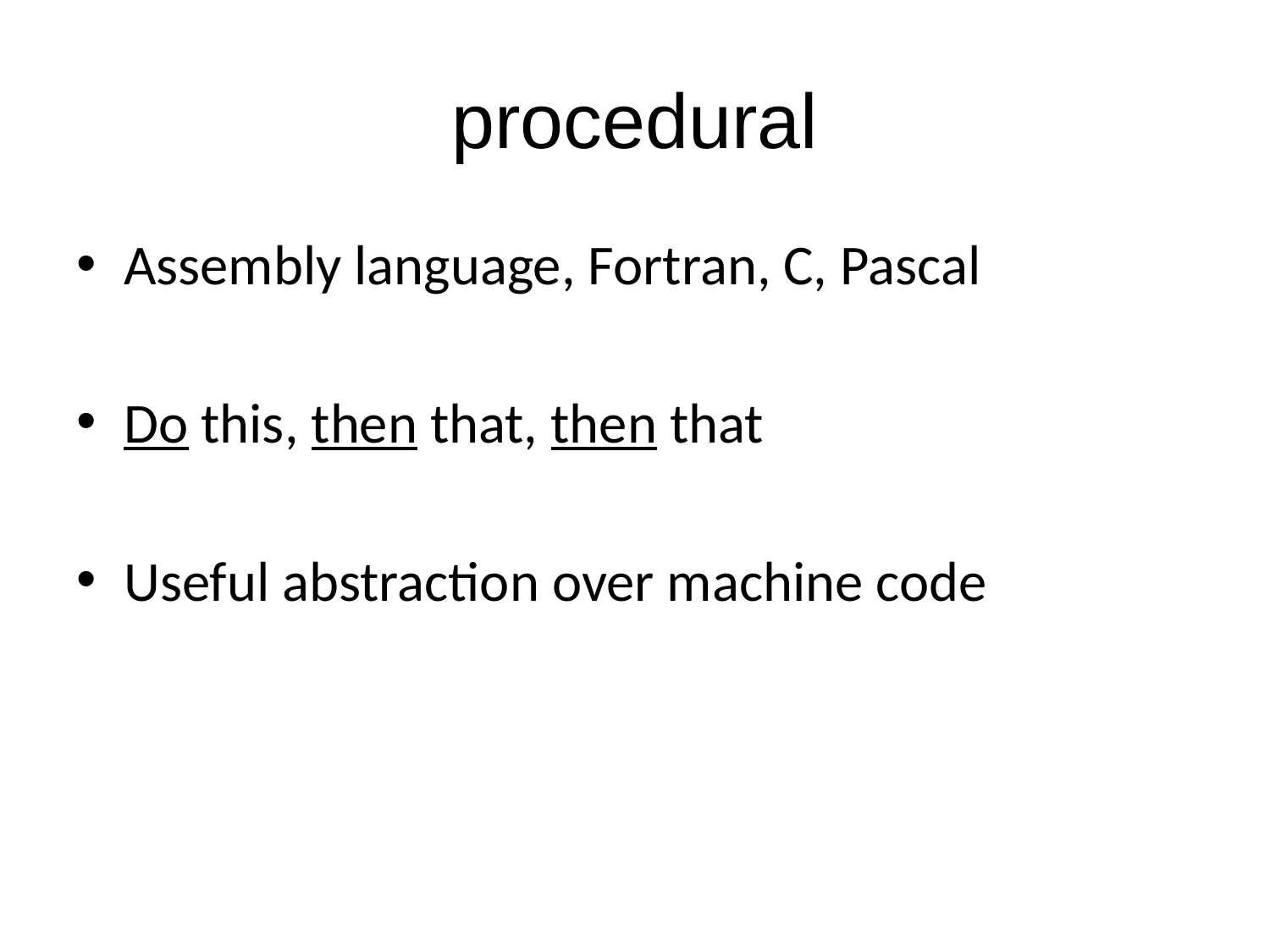

# procedural
Assembly language, Fortran, C, Pascal

Do this, then that, then that

Useful abstraction over machine code